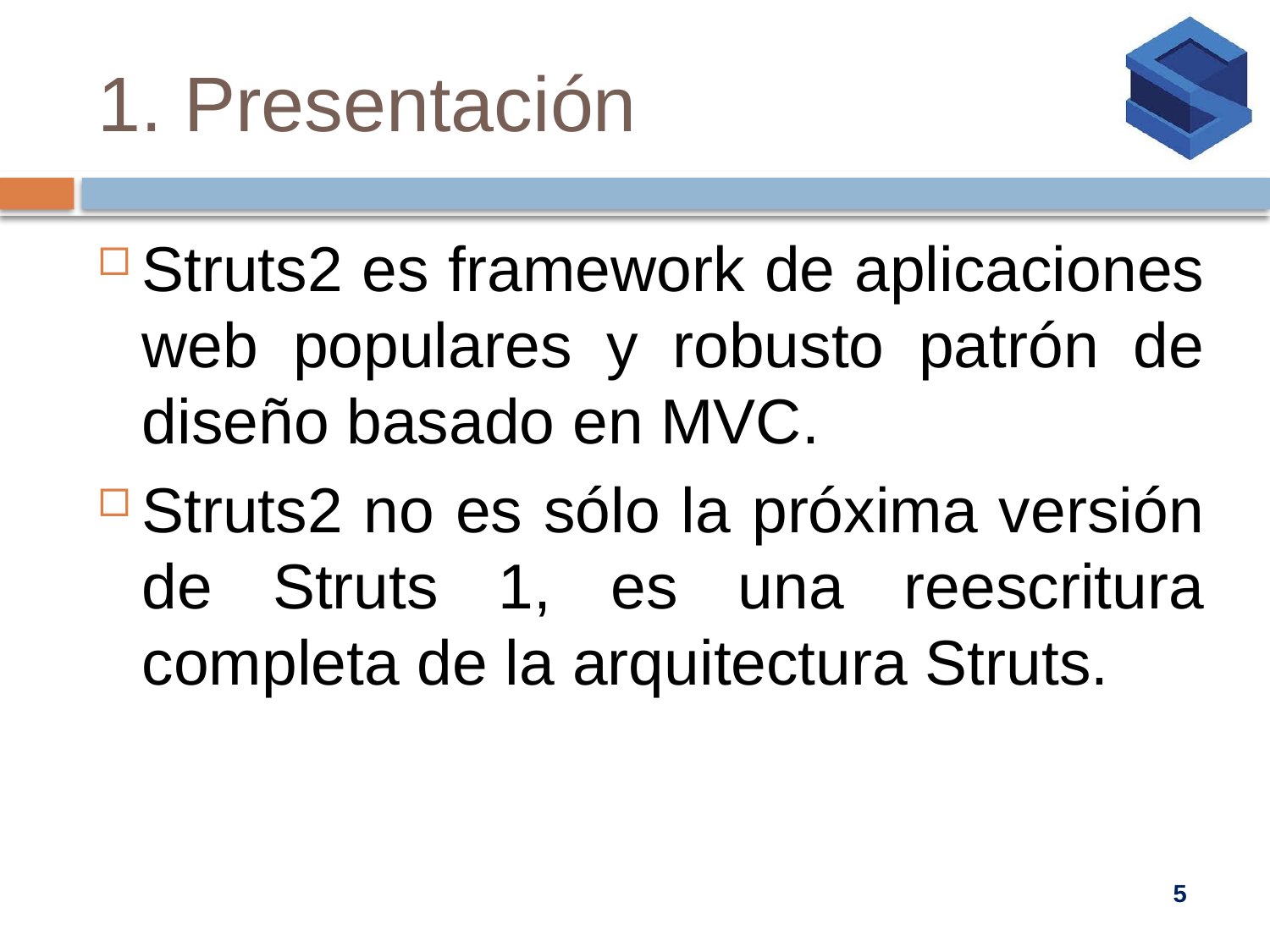

# 1. Presentación
Struts2 es framework de aplicaciones web populares y robusto patrón de diseño basado en MVC.
Struts2 no es sólo la próxima versión de Struts 1, es una reescritura completa de la arquitectura Struts.
5